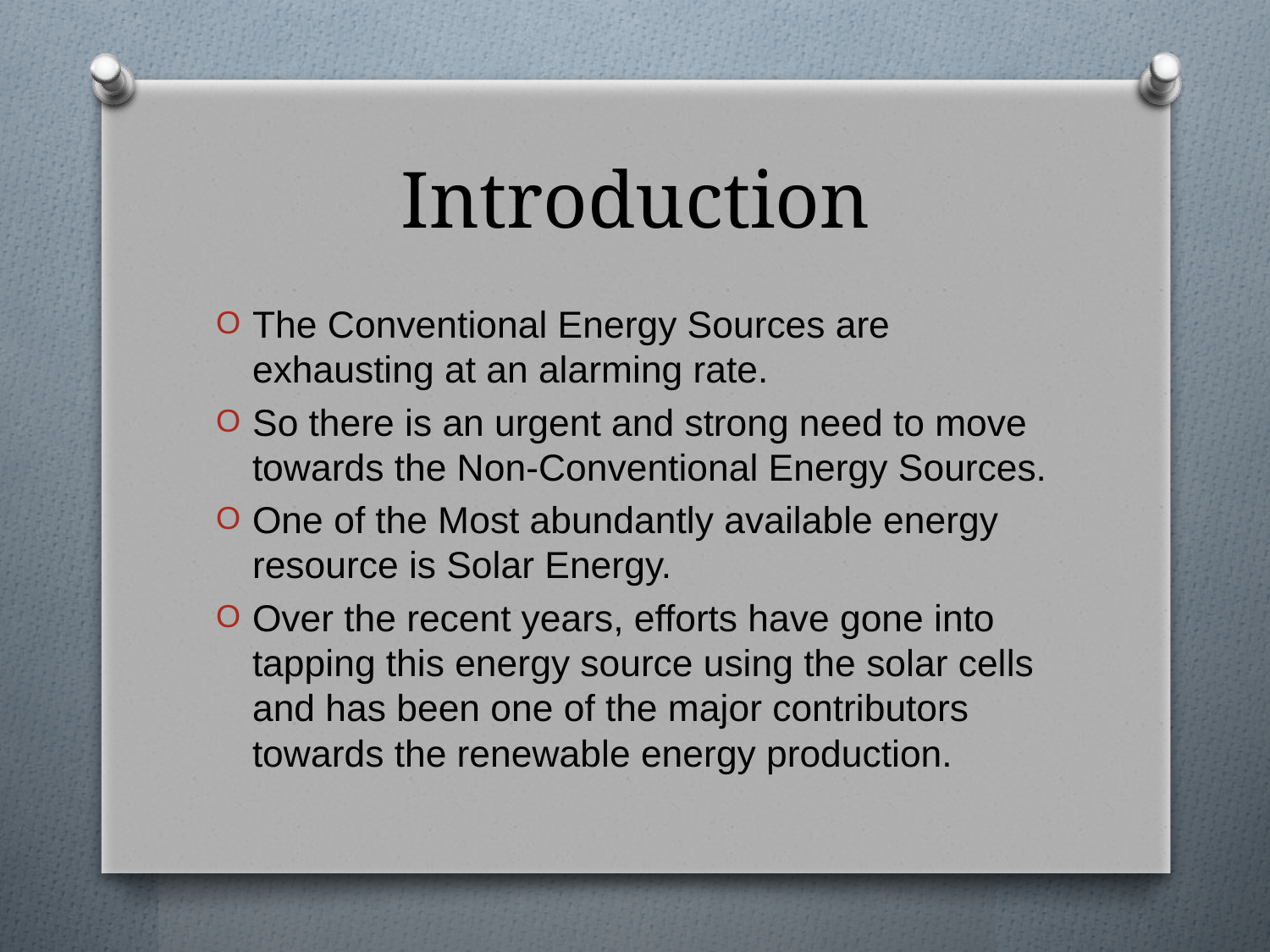

# Introduction
The Conventional Energy Sources are exhausting at an alarming rate.
So there is an urgent and strong need to move towards the Non-Conventional Energy Sources.
One of the Most abundantly available energy resource is Solar Energy.
Over the recent years, efforts have gone into tapping this energy source using the solar cells and has been one of the major contributors towards the renewable energy production.